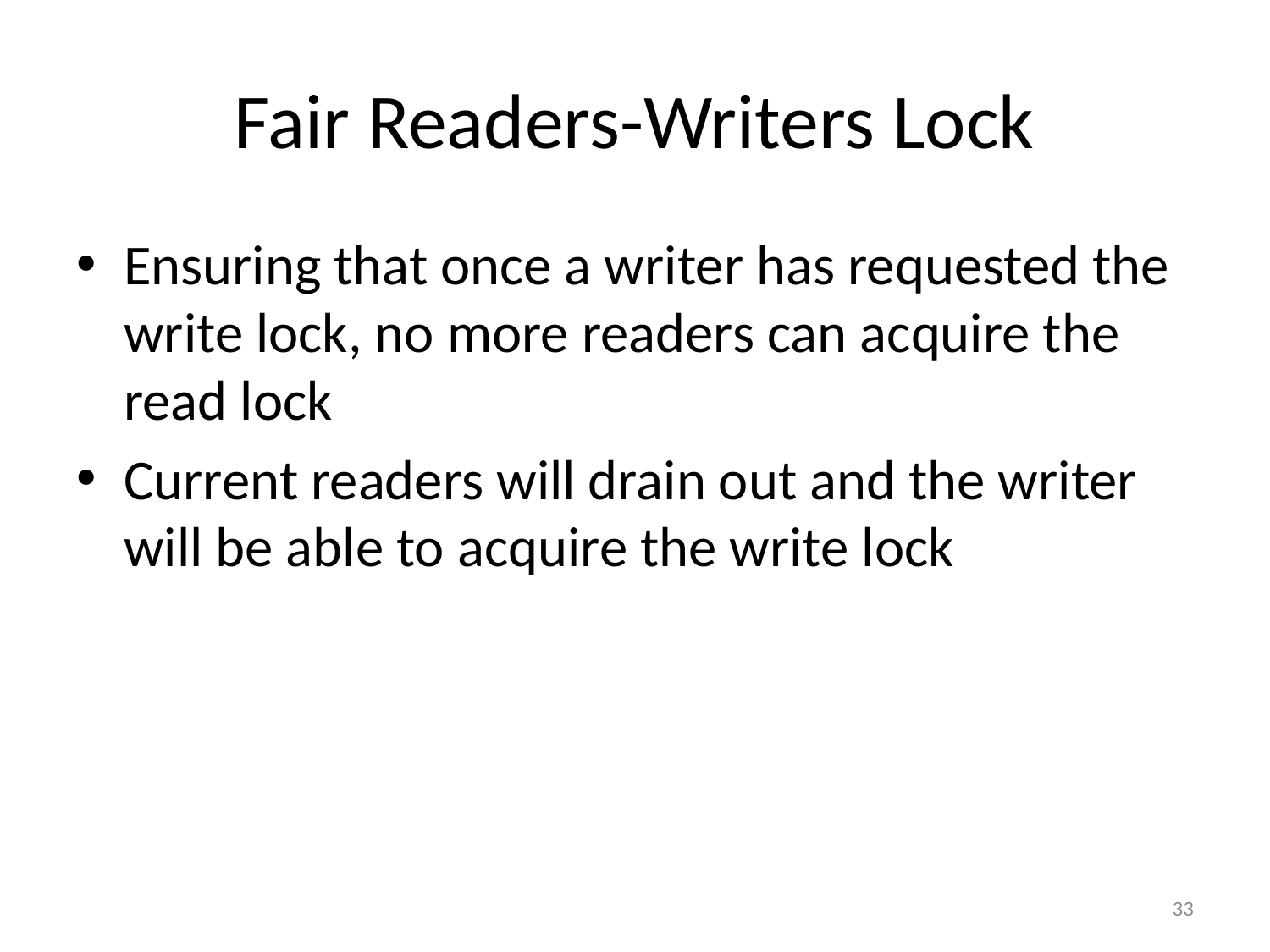

# Fair Readers-Writers Lock
Ensuring that once a writer has requested the write lock, no more readers can acquire the read lock
Current readers will drain out and the writer will be able to acquire the write lock
33